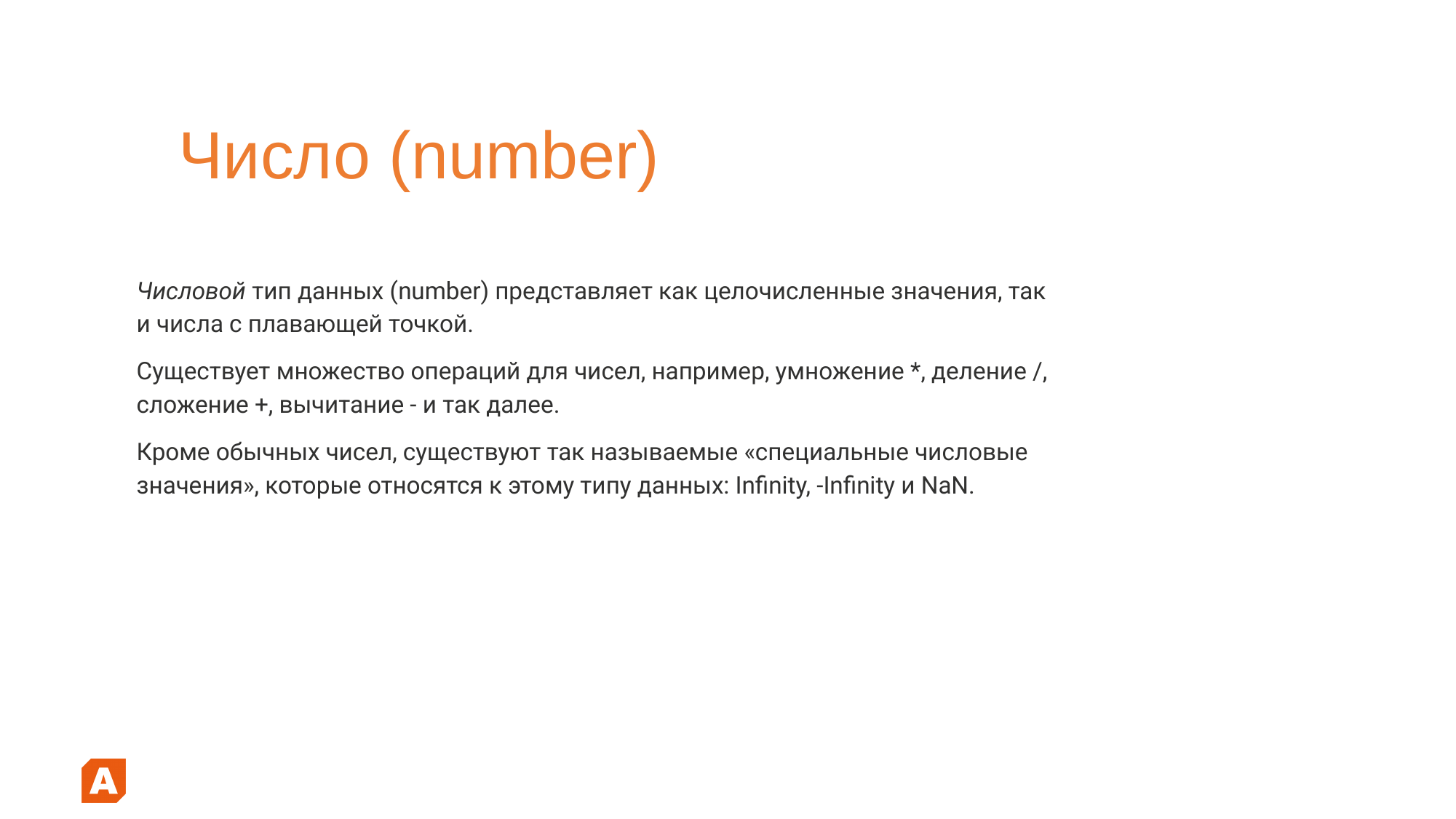

# Число (number)
Числовой тип данных (number) представляет как целочисленные значения, так и числа с плавающей точкой.
Существует множество операций для чисел, например, умножение *, деление /, сложение +, вычитание - и так далее.
Кроме обычных чисел, существуют так называемые «специальные числовые значения», которые относятся к этому типу данных: Infinity, -Infinity и NaN.